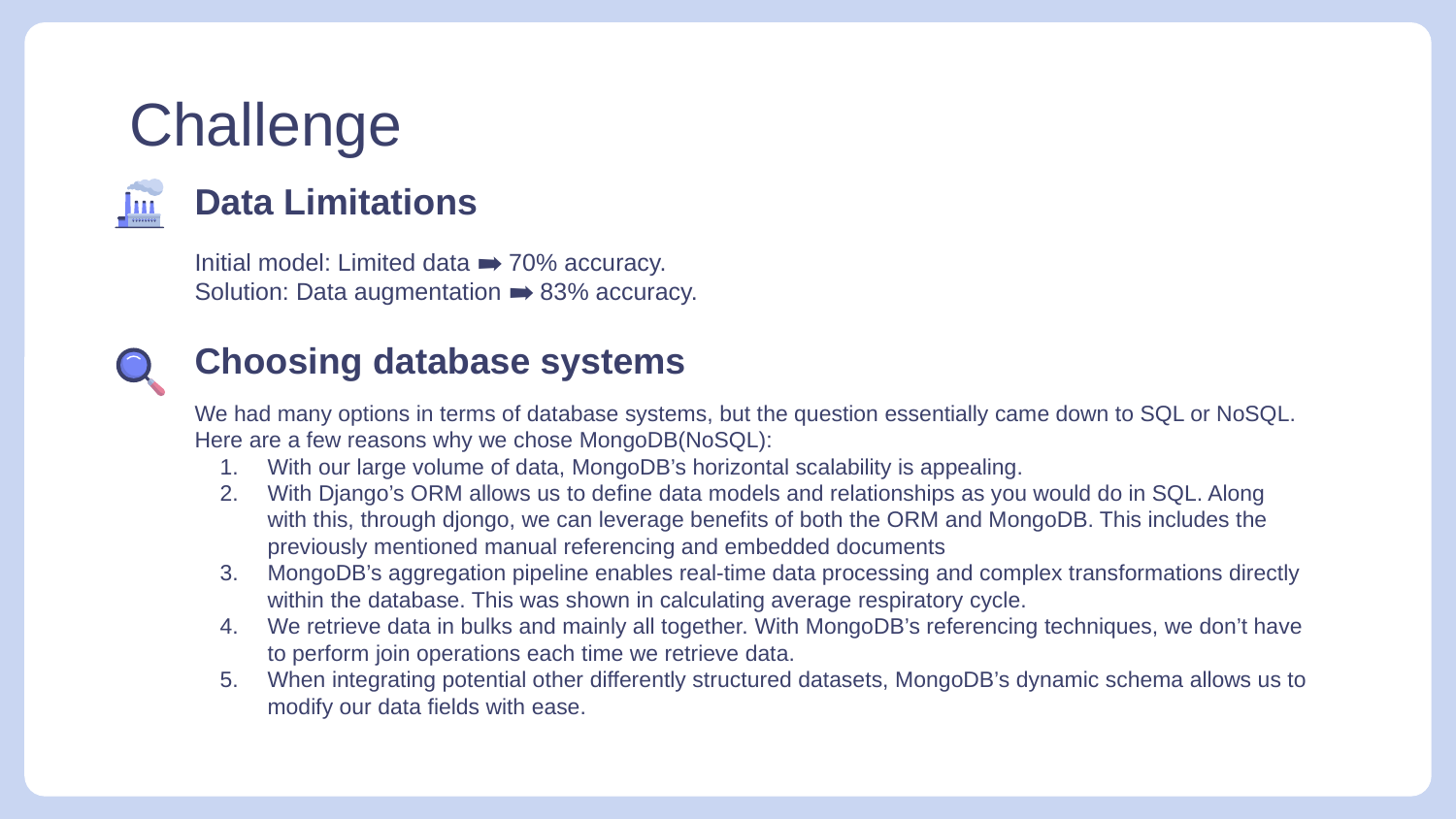

# Challenge
Data Limitations

Initial model: Limited data ➡️ 70% accuracy.
Solution: Data augmentation ➡️ 83% accuracy.

Choosing database systems

We had many options in terms of database systems, but the question essentially came down to SQL or NoSQL.
Here are a few reasons why we chose MongoDB(NoSQL):
With our large volume of data, MongoDB’s horizontal scalability is appealing.
With Django’s ORM allows us to define data models and relationships as you would do in SQL. Along with this, through djongo, we can leverage benefits of both the ORM and MongoDB. This includes the previously mentioned manual referencing and embedded documents
MongoDB’s aggregation pipeline enables real-time data processing and complex transformations directly within the database. This was shown in calculating average respiratory cycle.
We retrieve data in bulks and mainly all together. With MongoDB’s referencing techniques, we don’t have to perform join operations each time we retrieve data.
When integrating potential other differently structured datasets, MongoDB’s dynamic schema allows us to modify our data fields with ease.